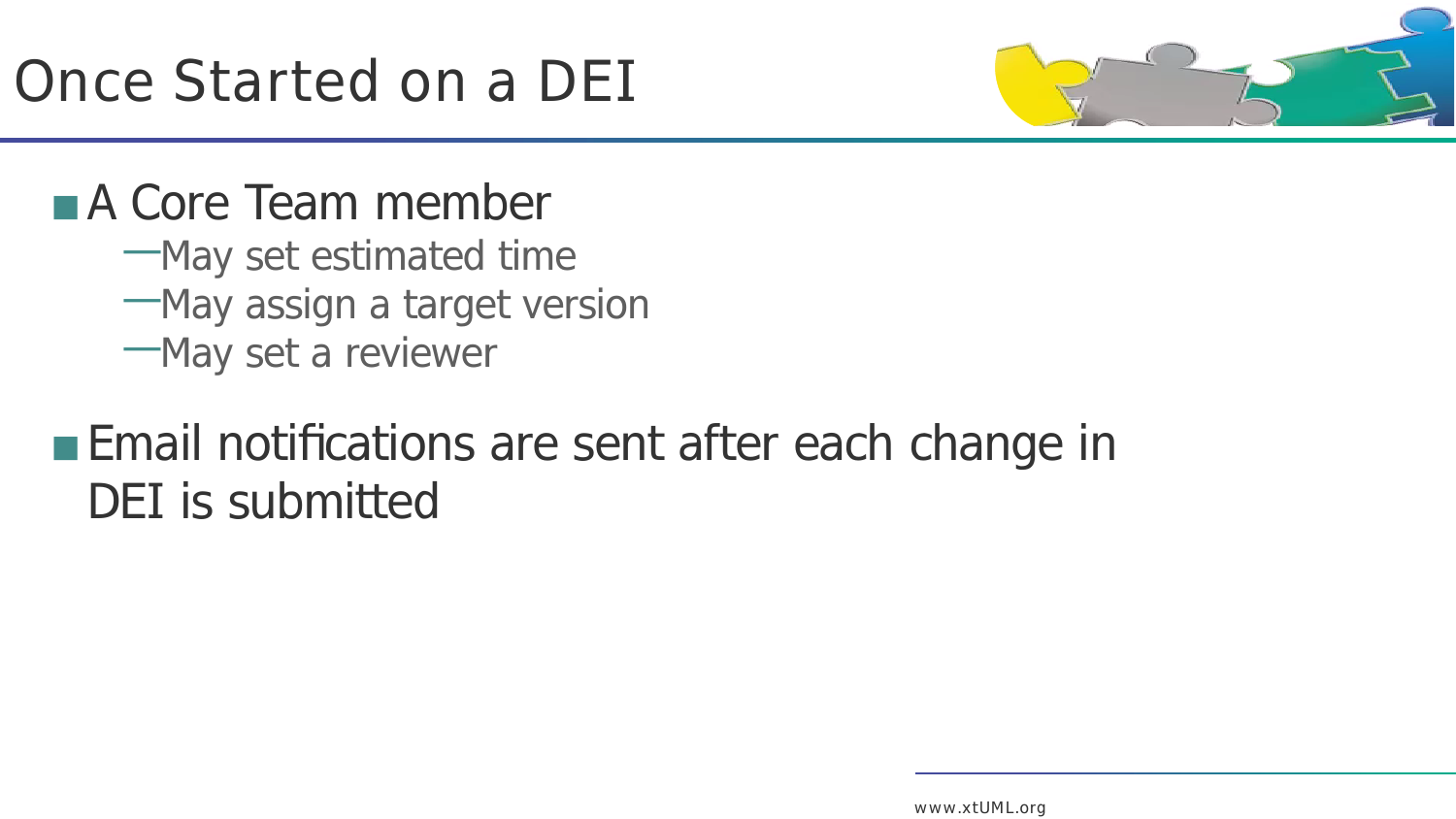

# Once Started on a DEI
A Core Team member
May set estimated time
May assign a target version
May set a reviewer
Email notifications are sent after each change in DEI is submitted